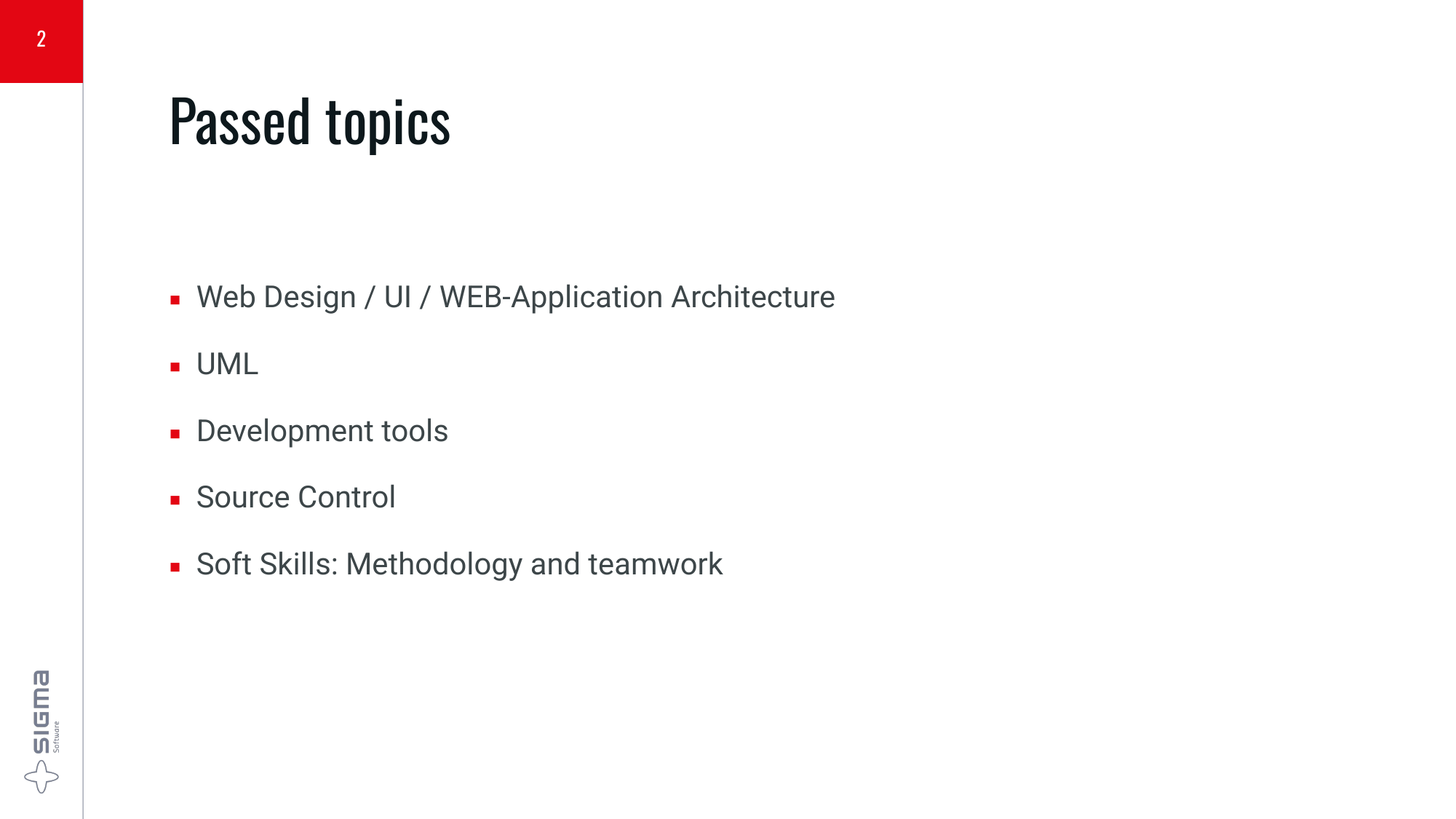

2
# Passed topics
Web Design / UI / WEB-Application Architecture
UML
Development tools
Source Control
Soft Skills: Methodology and teamwork